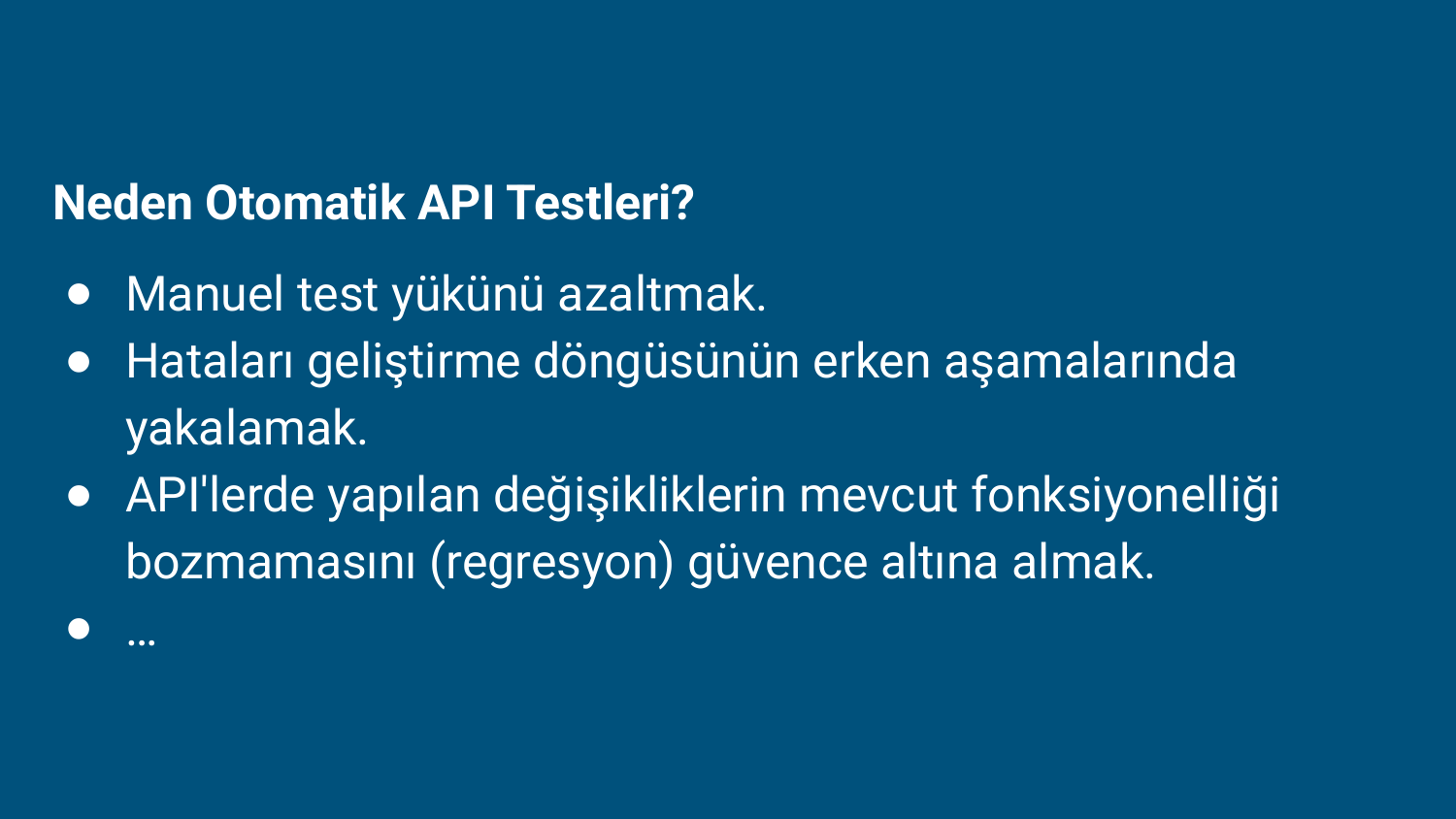

Neden Otomatik API Testleri?
Manuel test yükünü azaltmak.
Hataları geliştirme döngüsünün erken aşamalarında yakalamak.
API'lerde yapılan değişikliklerin mevcut fonksiyonelliği bozmamasını (regresyon) güvence altına almak.
…